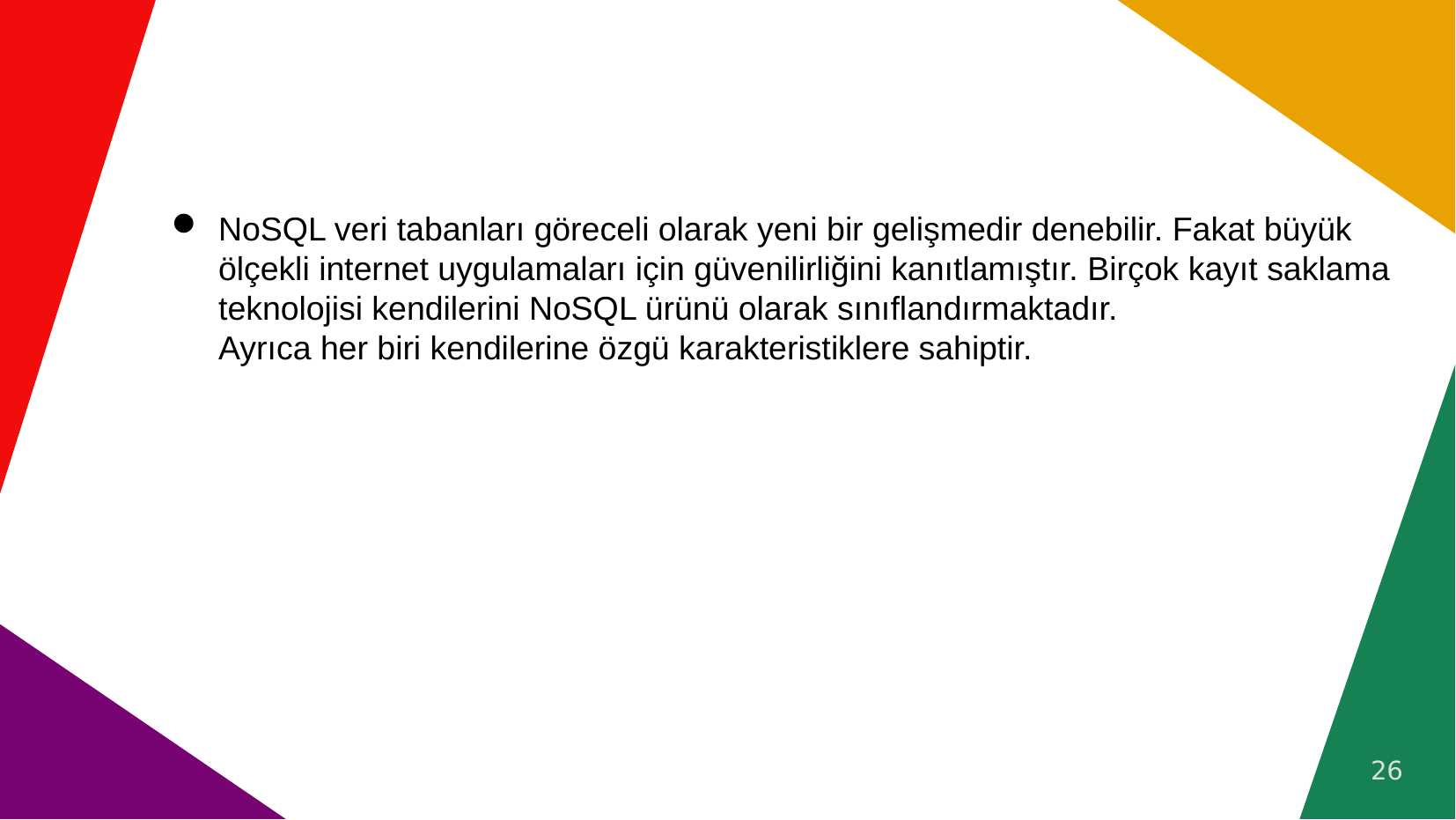

# NoSQL veri tabanları göreceli olarak yeni bir gelişmedir denebilir. Fakat büyük ölçekli internet uygulamaları için güvenilirliğini kanıtlamıştır. Birçok kayıt saklama teknolojisi kendilerini NoSQL ürünü olarak sınıflandırmaktadır.
Ayrıca her biri kendilerine özgü karakteristiklere sahiptir.

26